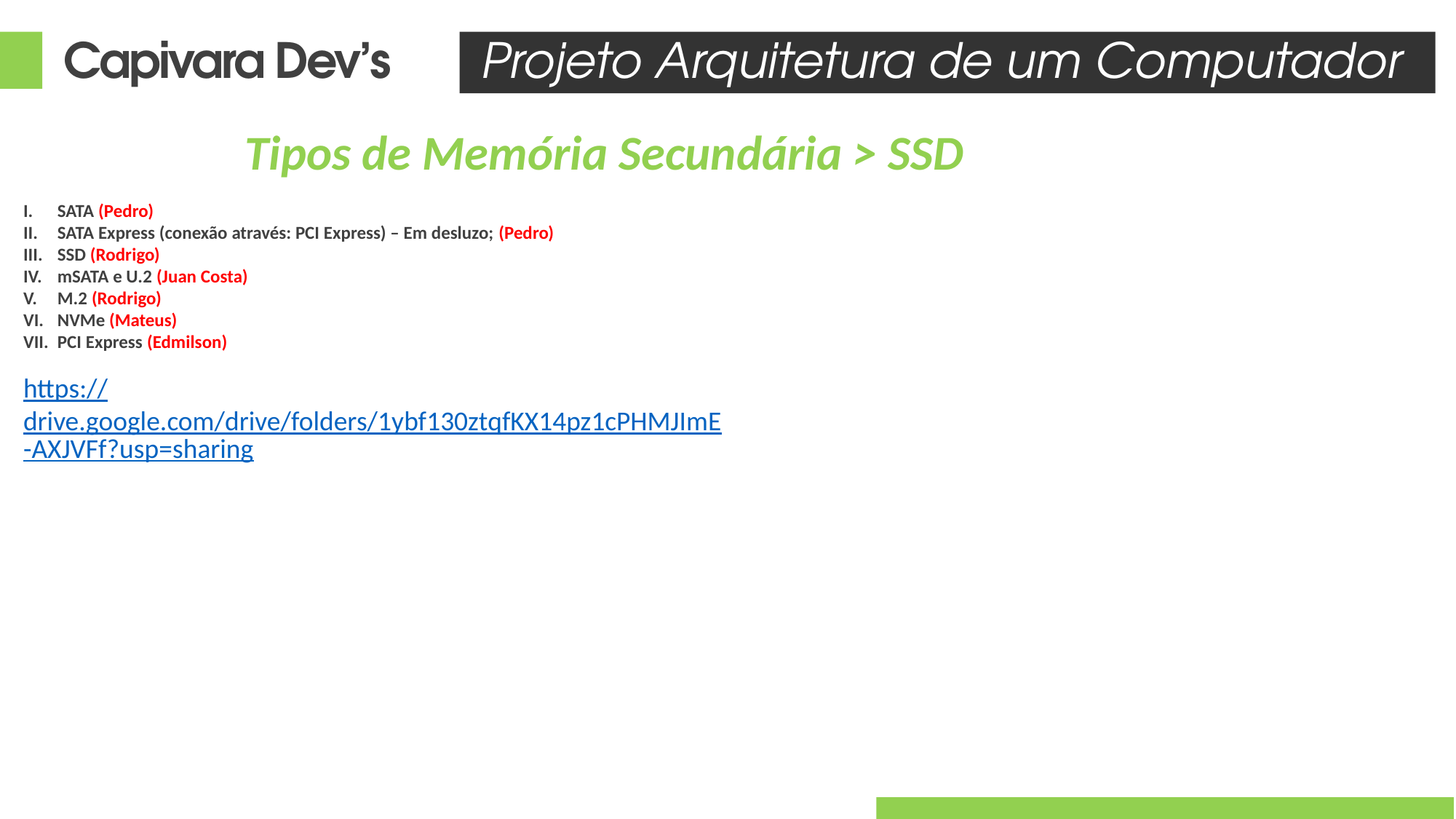

Capivara Dev’s
Projeto Arquitetura de um Computador
Tipos de Memória Secundária > SSD
SATA (Pedro)
SATA Express (conexão através: PCI Express) – Em desluzo; (Pedro)
SSD (Rodrigo)
mSATA e U.2 (Juan Costa)
M.2 (Rodrigo)
NVMe (Mateus)
PCI Express (Edmilson)
https://drive.google.com/drive/folders/1ybf130ztqfKX14pz1cPHMJImE-AXJVFf?usp=sharing